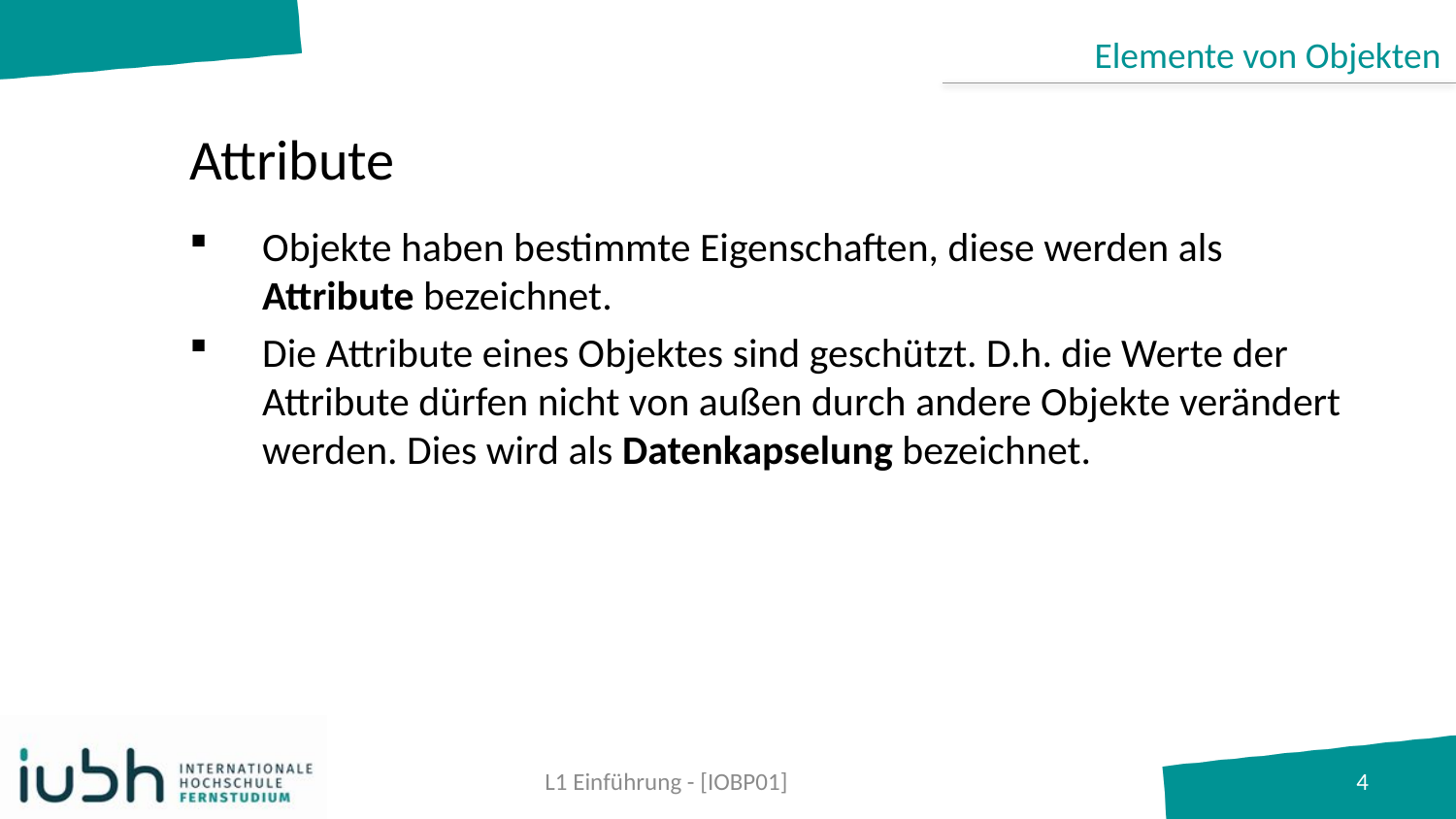

Elemente von Objekten
# Attribute
Objekte haben bestimmte Eigenschaften, diese werden als Attribute bezeichnet.
Die Attribute eines Objektes sind geschützt. D.h. die Werte der Attribute dürfen nicht von außen durch andere Objekte verändert werden. Dies wird als Datenkapselung bezeichnet.

L1 Einführung - [IOBP01]
4